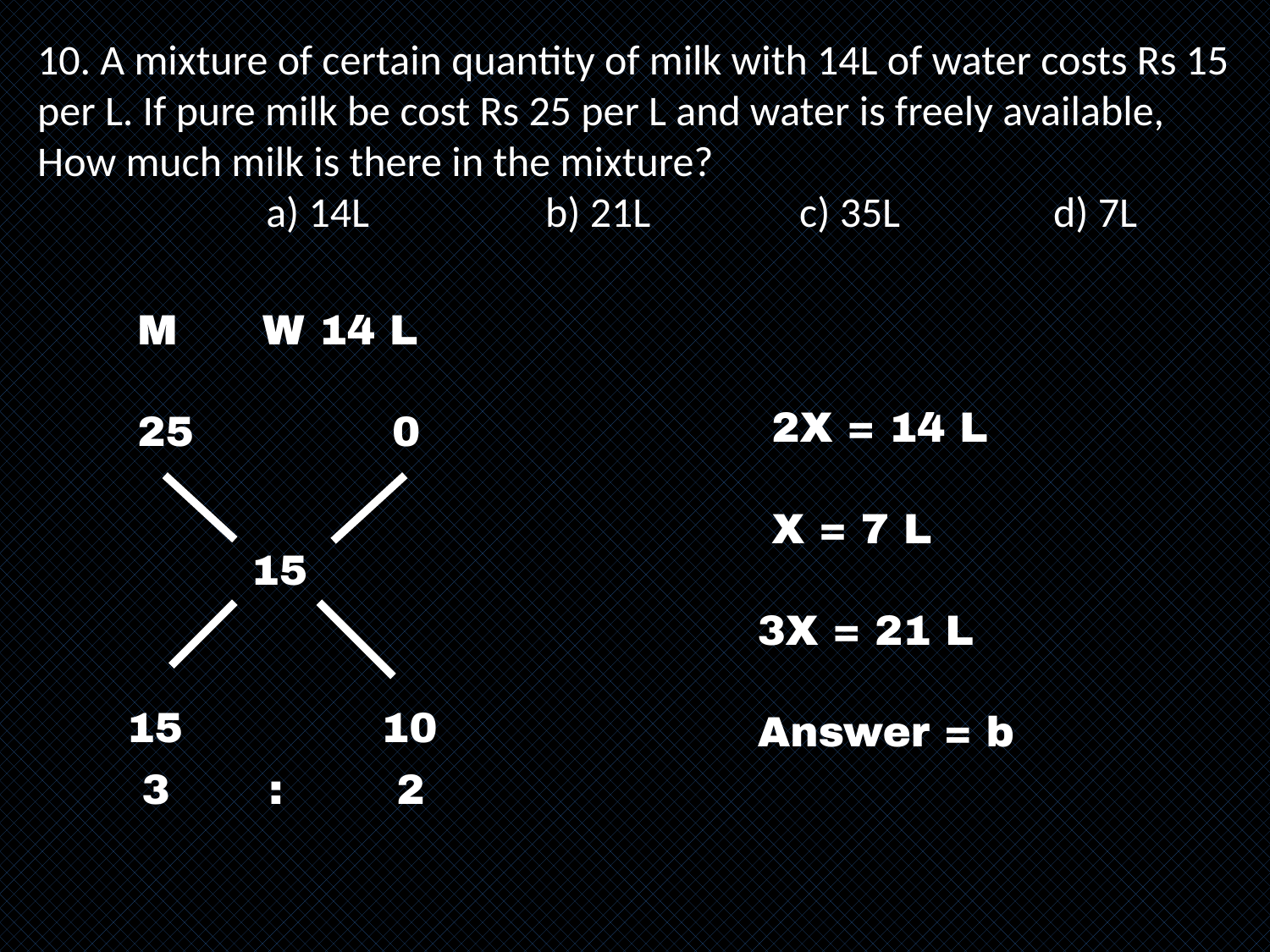

10. A mixture of certain quantity of milk with 14L of water costs Rs 15 per L. If pure milk be cost Rs 25 per L and water is freely available, How much milk is there in the mixture?                                                                               a) 14L		b) 21L		c) 35L		d) 7L
M      W 14 L

25              0
 2X = 14 L

 X = 7 L

3X = 21 L

Answer = b
15
15
10
 3       :        2